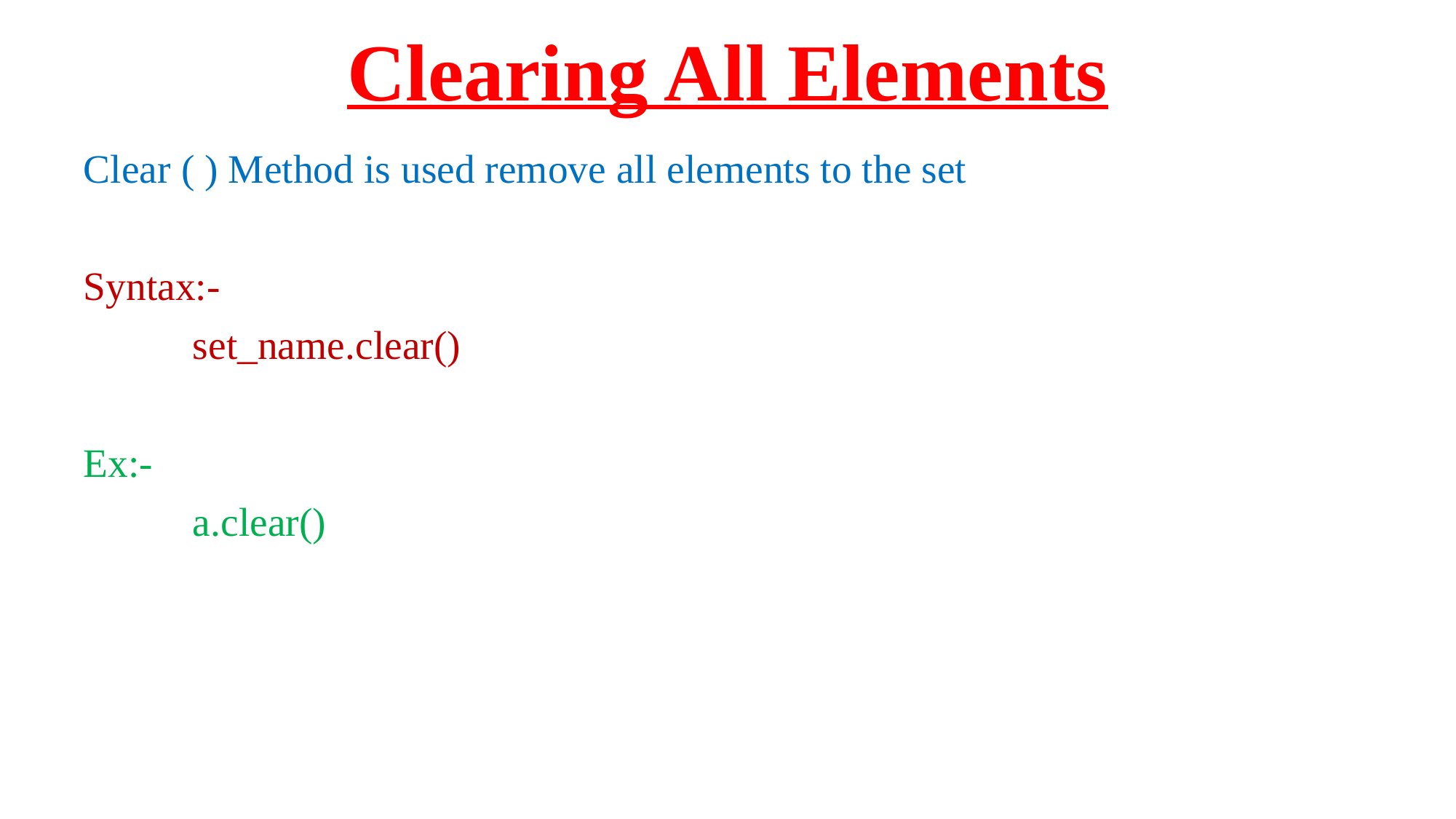

# Clearing All Elements
Clear ( ) Method is used remove all elements to the set

Syntax:-
	set_name.clear()

Ex:-
	a.clear()